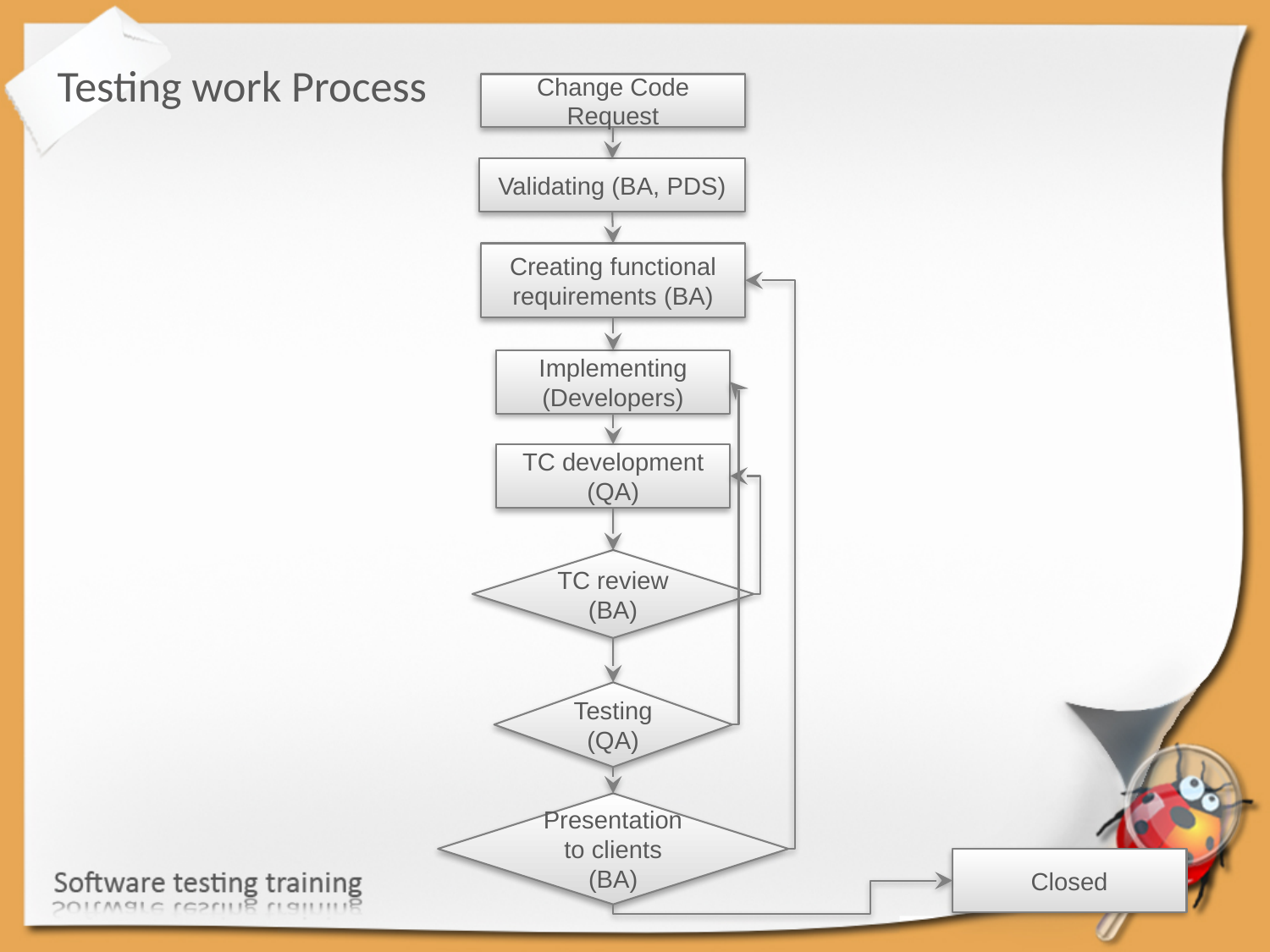

Testing work Process
Change Code Request
Validating (BA, PDS)
Creating functional requirements (BA)
Implementing
(Developers)
TC development
(QA)
TC review
(BA)
Testing
(QA)
Presentation to clients
(BA)
Closed